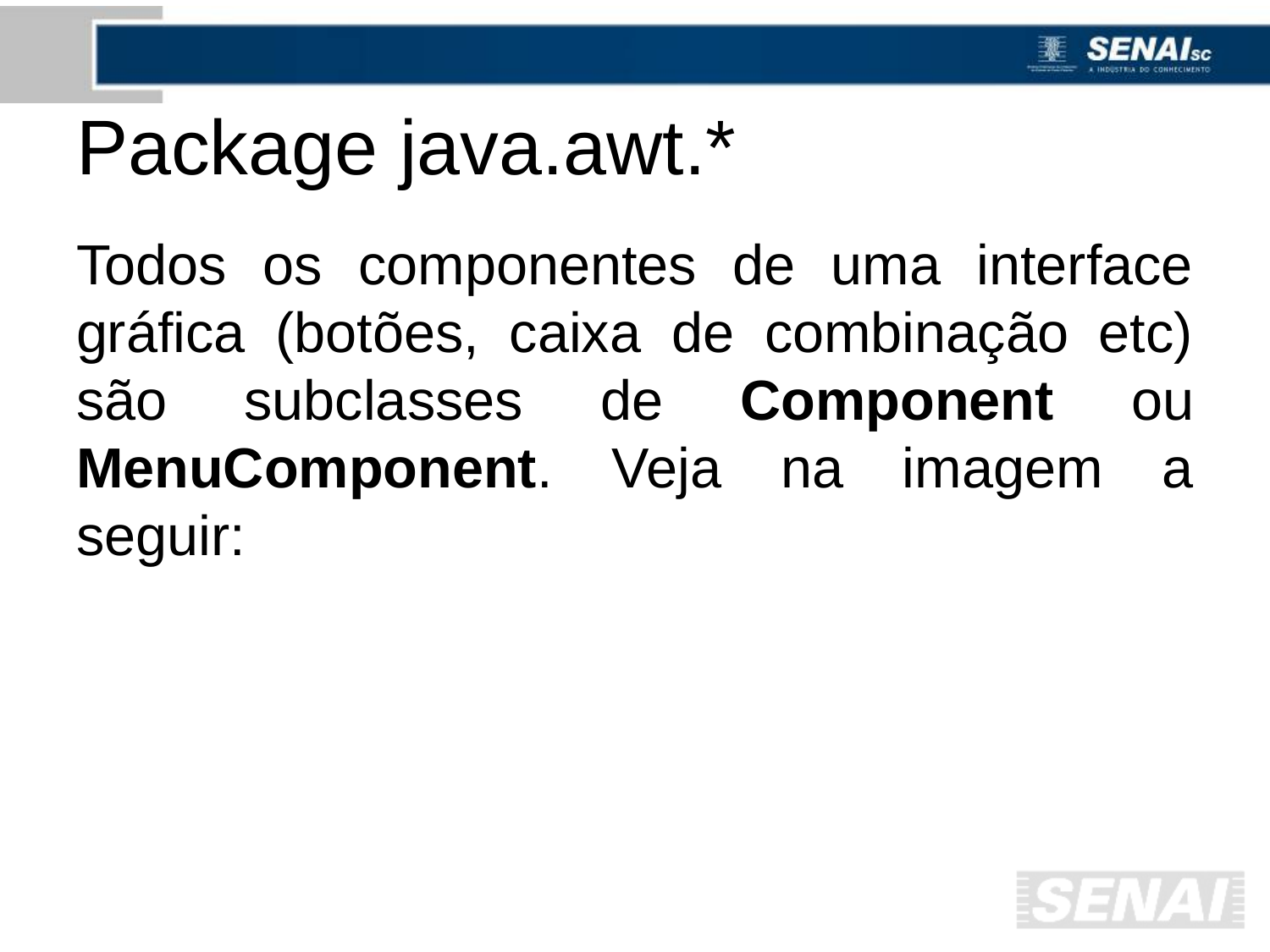

# Package java.awt.*
Todos os componentes de uma interface gráfica (botões, caixa de combinação etc) são subclasses de Component ou MenuComponent. Veja na imagem a seguir: